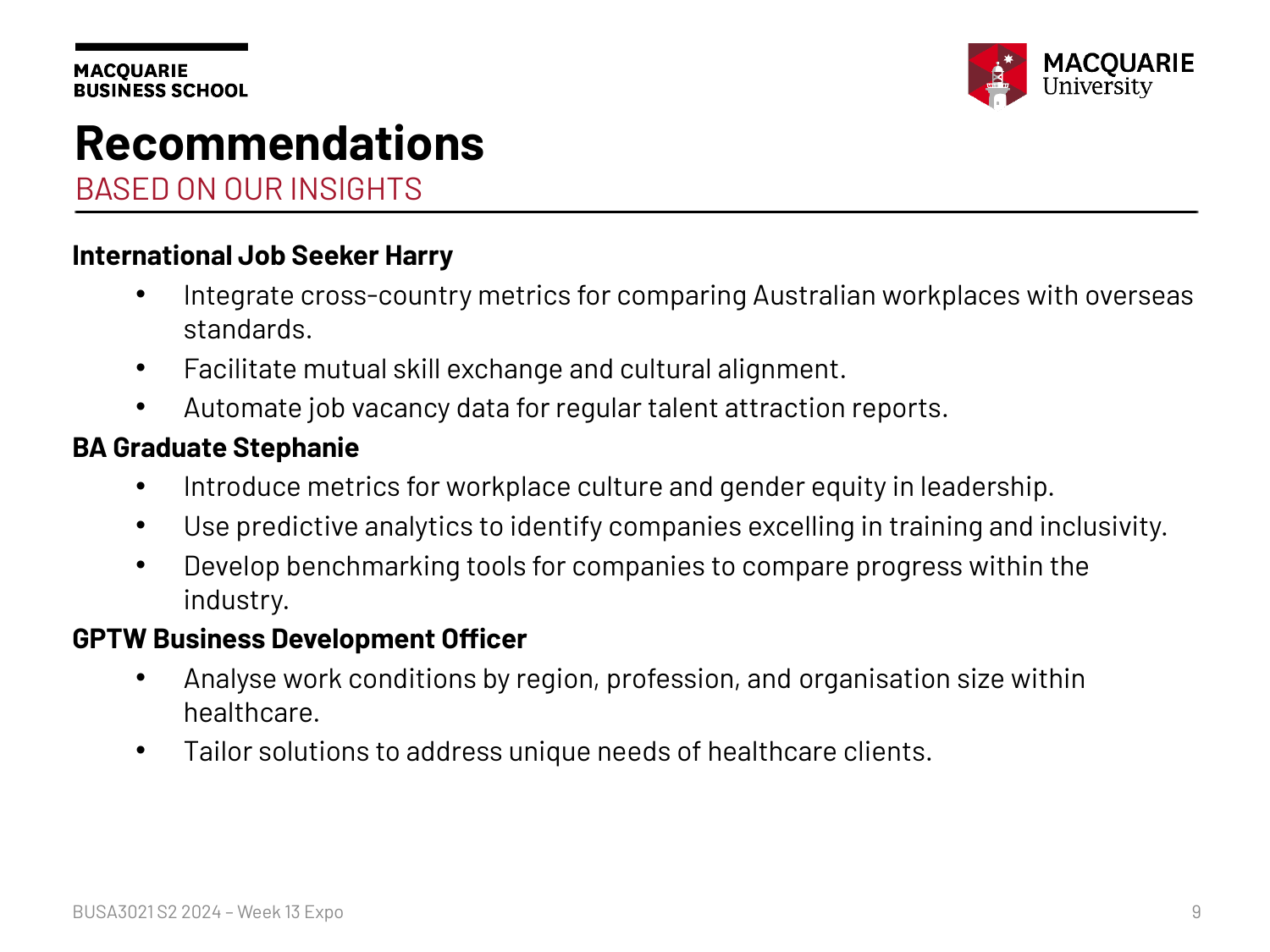

# Recommendations
Based on our Insights
International Job Seeker Harry
Integrate cross-country metrics for comparing Australian workplaces with overseas standards.
Facilitate mutual skill exchange and cultural alignment.
Automate job vacancy data for regular talent attraction reports.
BA Graduate Stephanie
Introduce metrics for workplace culture and gender equity in leadership.
Use predictive analytics to identify companies excelling in training and inclusivity.
Develop benchmarking tools for companies to compare progress within the industry.
GPTW Business Development Officer
Analyse work conditions by region, profession, and organisation size within healthcare.
Tailor solutions to address unique needs of healthcare clients.
BUSA3021 S2 2024 – Week 13 Expo
9